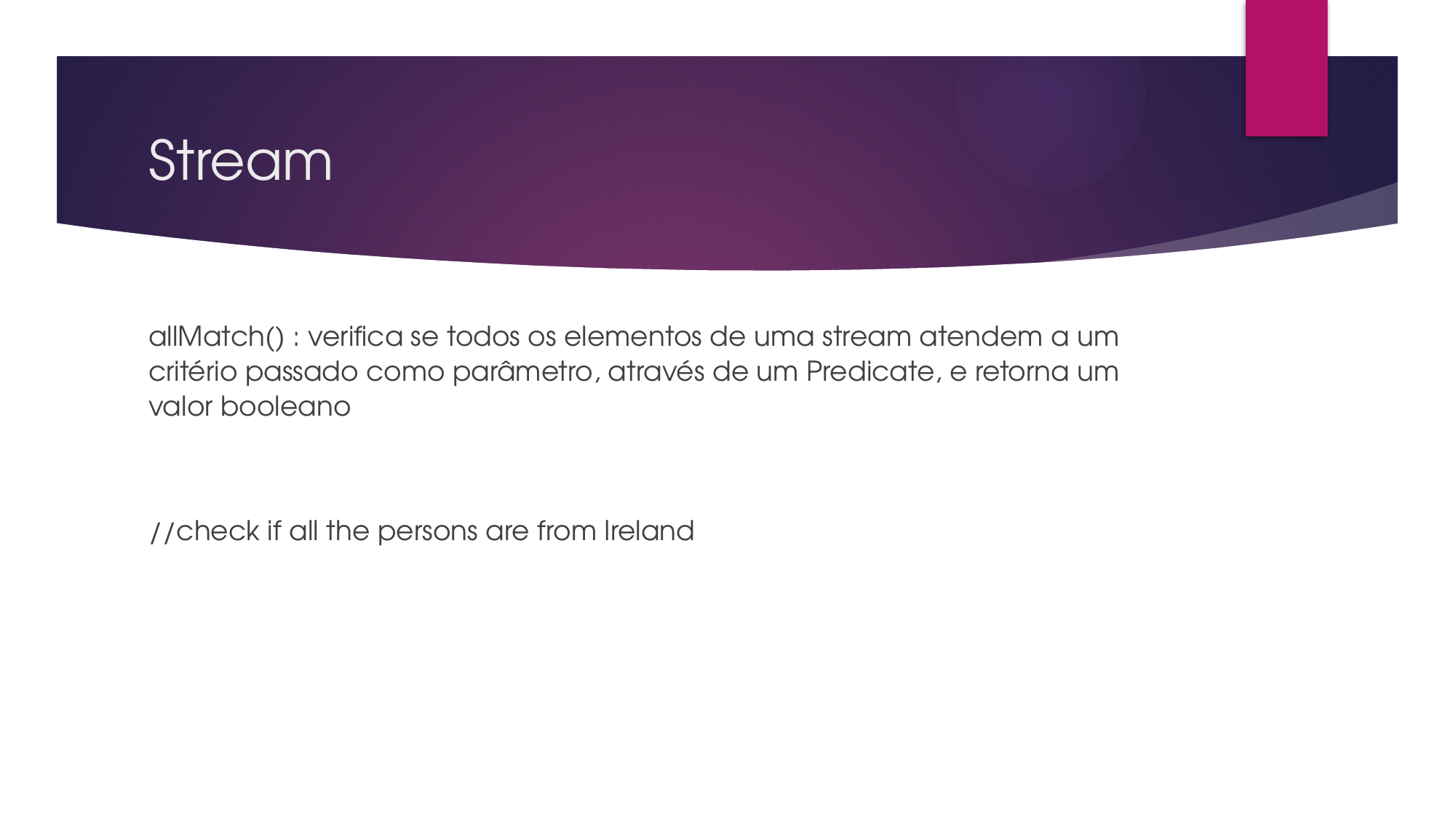

# Stream
allMatch() : verifica se todos os elementos de uma stream atendem a um critério passado como parâmetro, através de um Predicate, e retorna um valor booleano

//check if all the persons are from Ireland